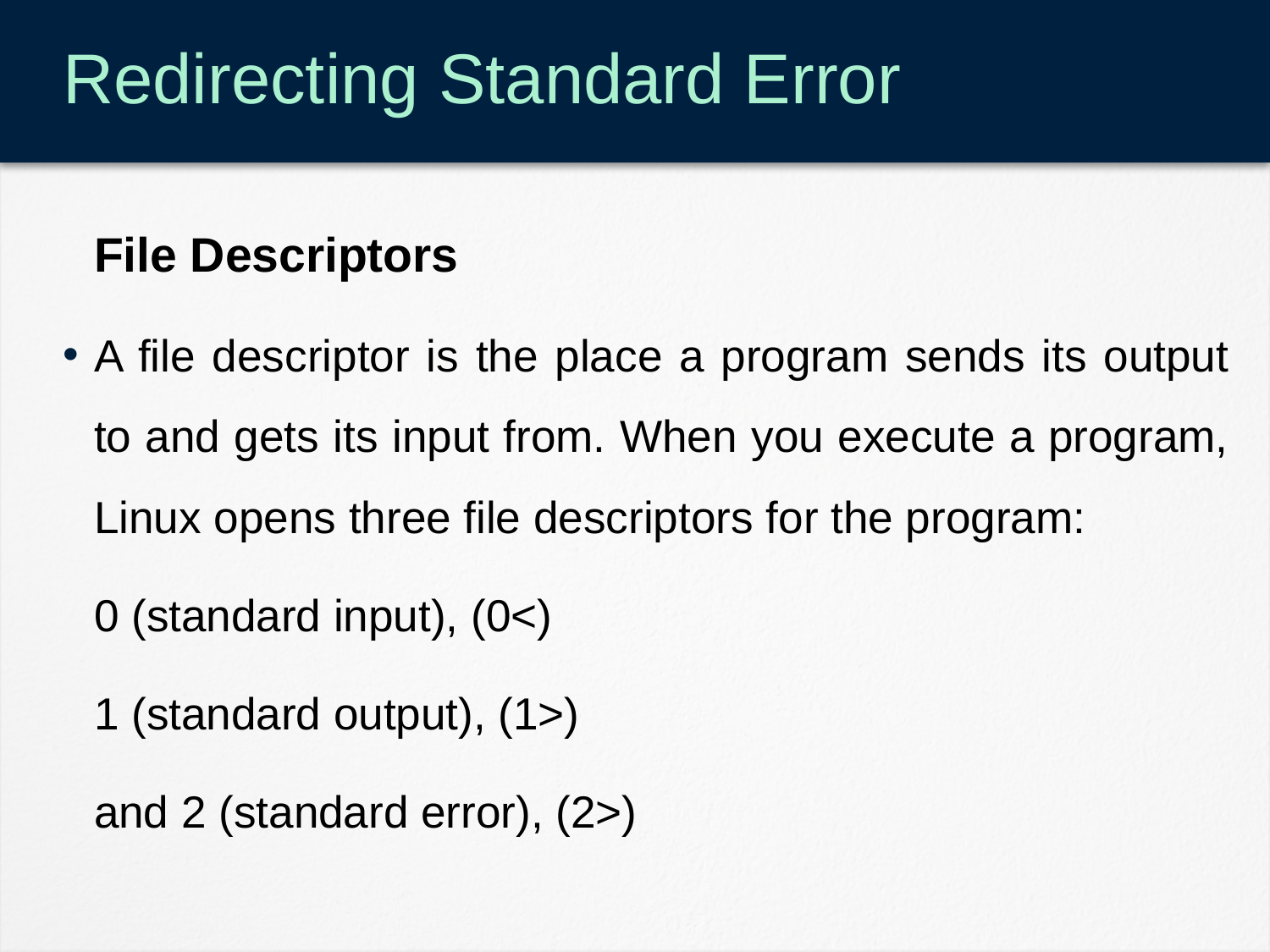

# Redirecting Standard Error
	File Descriptors
A file descriptor is the place a program sends its output to and gets its input from. When you execute a program, Linux opens three file descriptors for the program:
	0 (standard input), (0<)
	1 (standard output), (1>)
	and 2 (standard error), (2>)